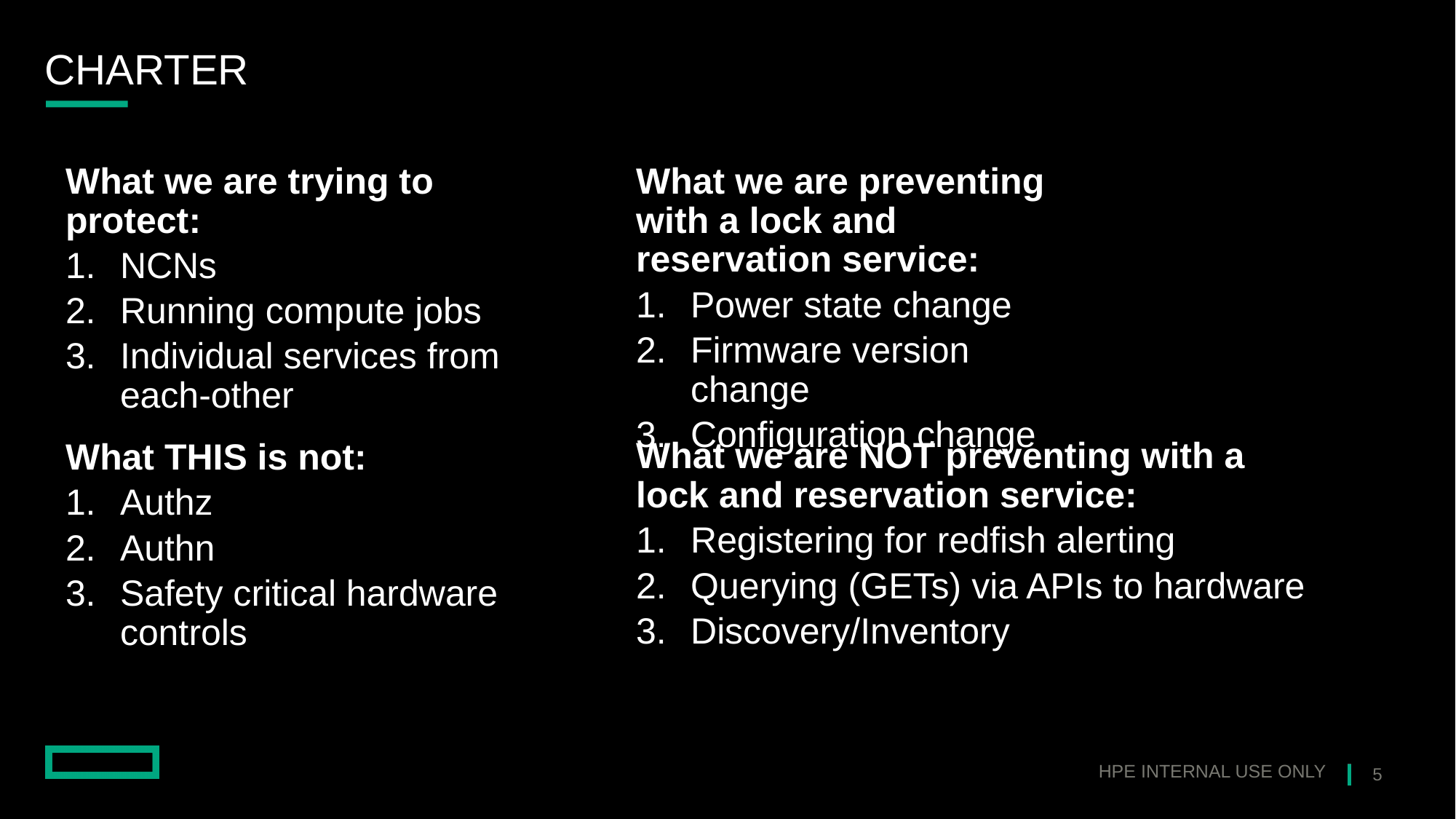

# Charter
What we are trying to protect:
NCNs
Running compute jobs
Individual services from each-other
What we are preventing with a lock and reservation service:
Power state change
Firmware version change
Configuration change
What we are NOT preventing with a lock and reservation service:
Registering for redfish alerting
Querying (GETs) via APIs to hardware
Discovery/Inventory
What THIS is not:
Authz
Authn
Safety critical hardware controls
5
HPE INTERNAL USE ONLY